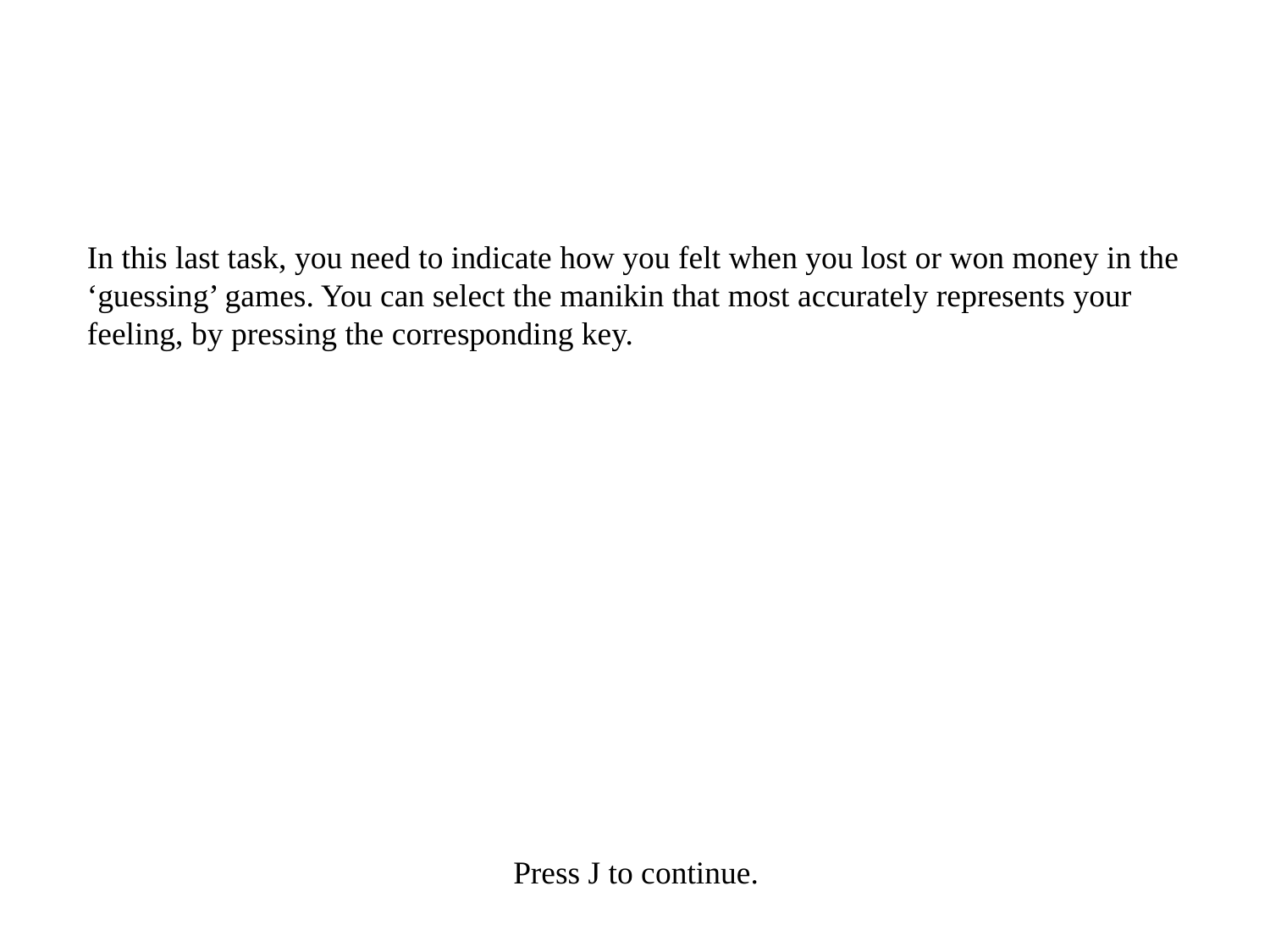

In this last task, you need to indicate how you felt when you lost or won money in the ‘guessing’ games. You can select the manikin that most accurately represents your feeling, by pressing the corresponding key.
Press J to continue.